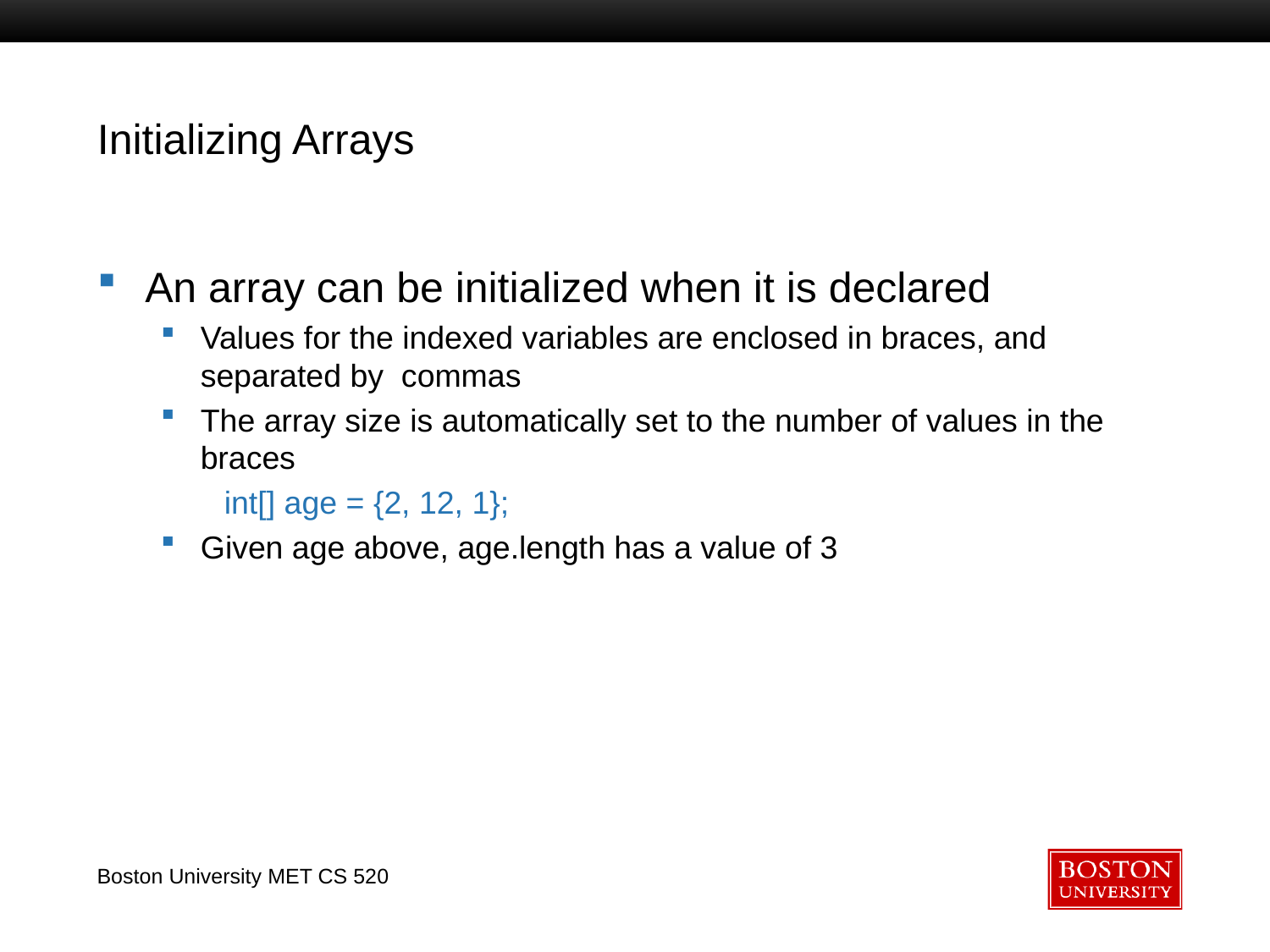

# Initializing Arrays
An array can be initialized when it is declared
Values for the indexed variables are enclosed in braces, and separated by  commas
The array size is automatically set to the number of values in the braces
int[] age = {2, 12, 1};
Given age above, age.length has a value of 3